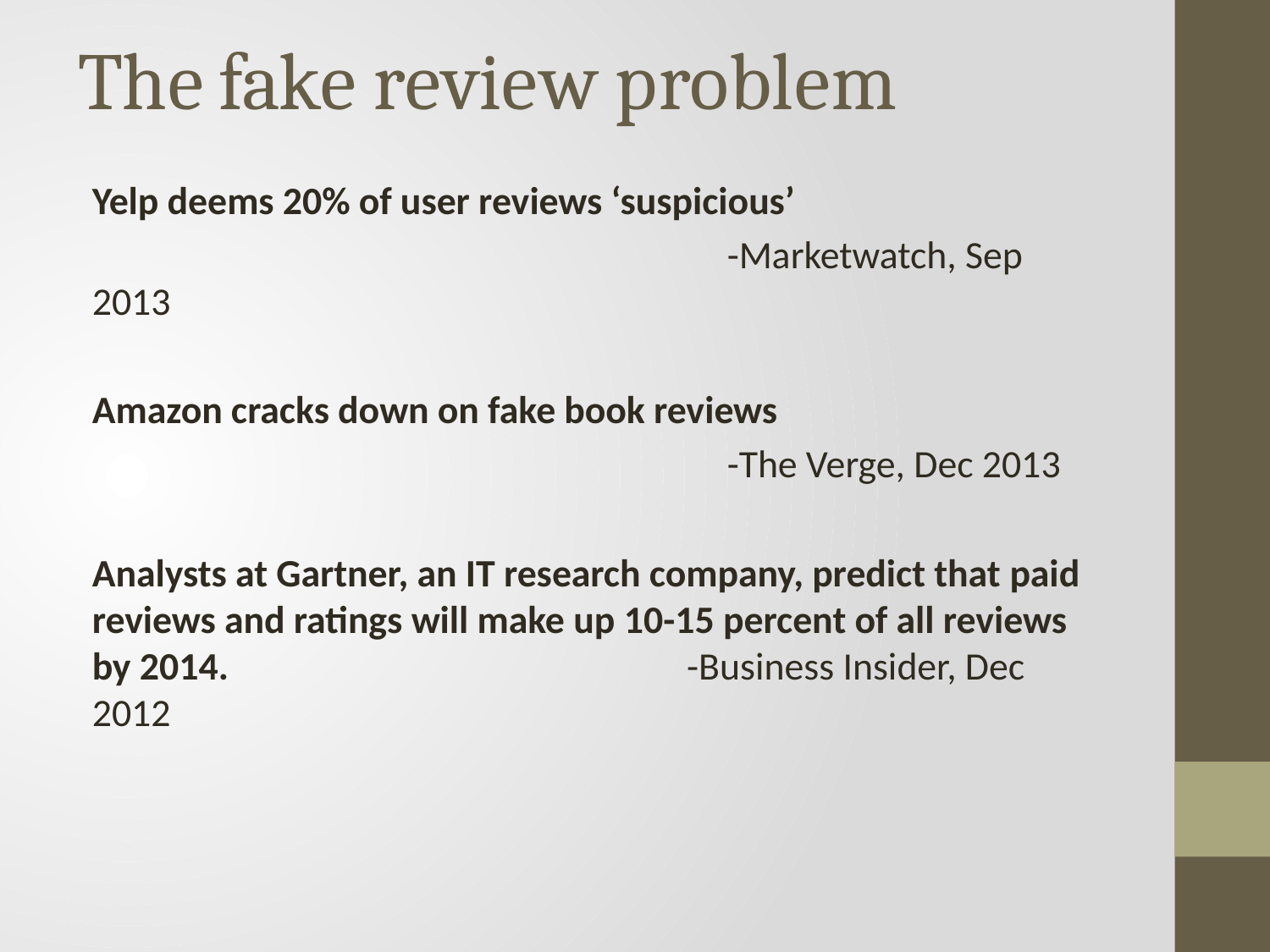

# The fake review problem
Yelp deems 20% of user reviews ‘suspicious’
					-Marketwatch, Sep 2013

Amazon cracks down on fake book reviews
					-The Verge, Dec 2013

Analysts at Gartner, an IT research company, predict that paid reviews and ratings will make up 10-15 percent of all reviews by 2014.			          -Business Insider, Dec 2012